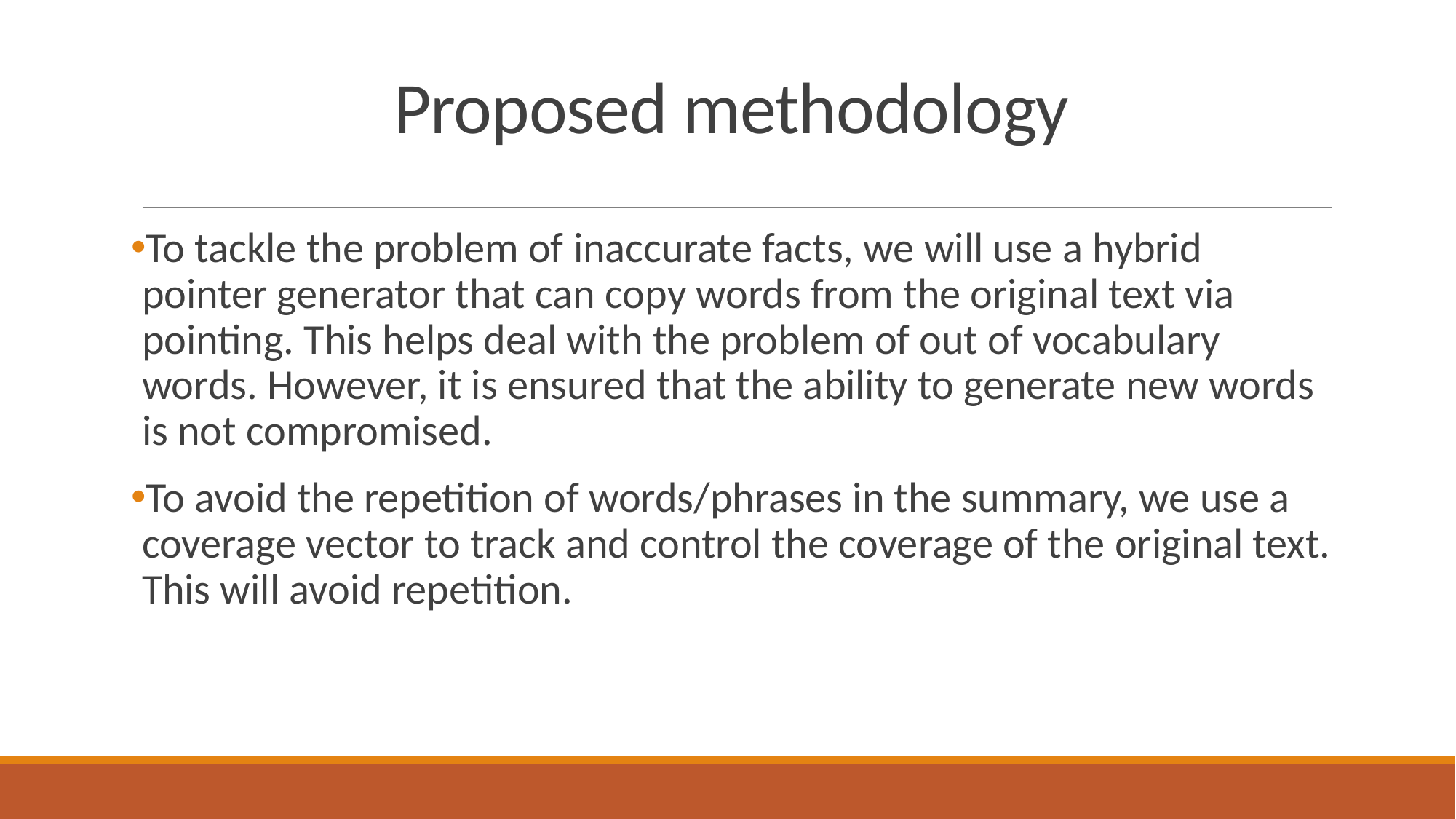

# Proposed methodology
To tackle the problem of inaccurate facts, we will use a hybrid pointer generator that can copy words from the original text via pointing. This helps deal with the problem of out of vocabulary words. However, it is ensured that the ability to generate new words is not compromised.
To avoid the repetition of words/phrases in the summary, we use a coverage vector to track and control the coverage of the original text. This will avoid repetition.